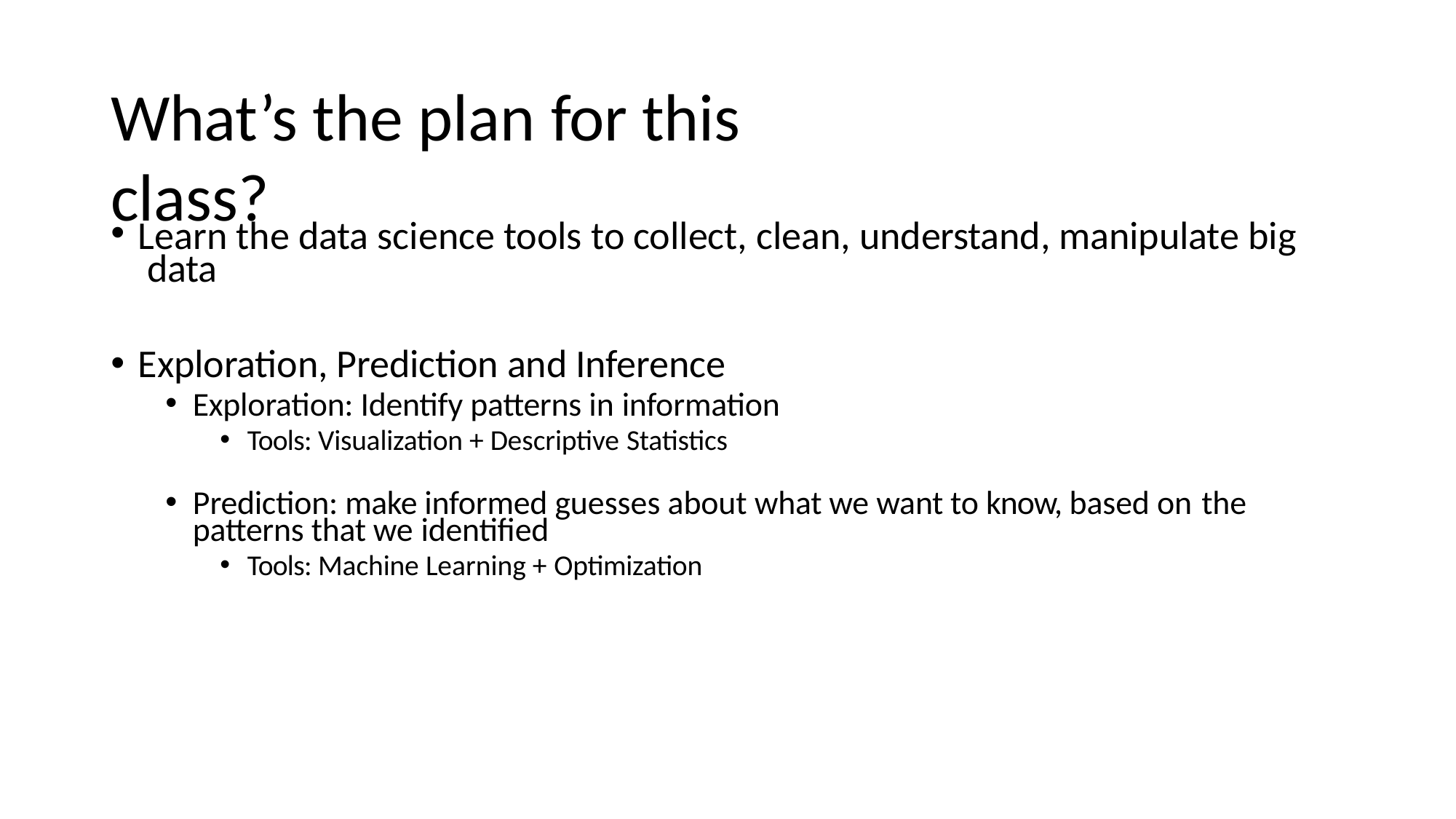

# What’s the plan for this class?
Learn the data science tools to collect, clean, understand, manipulate big  data

Exploration, Prediction and Inference
Exploration: Identify patterns in information
Tools: Visualization + Descriptive Statistics
Prediction: make informed guesses about what we want to know, based on the
patterns that we identified
Tools: Machine Learning + Optimization